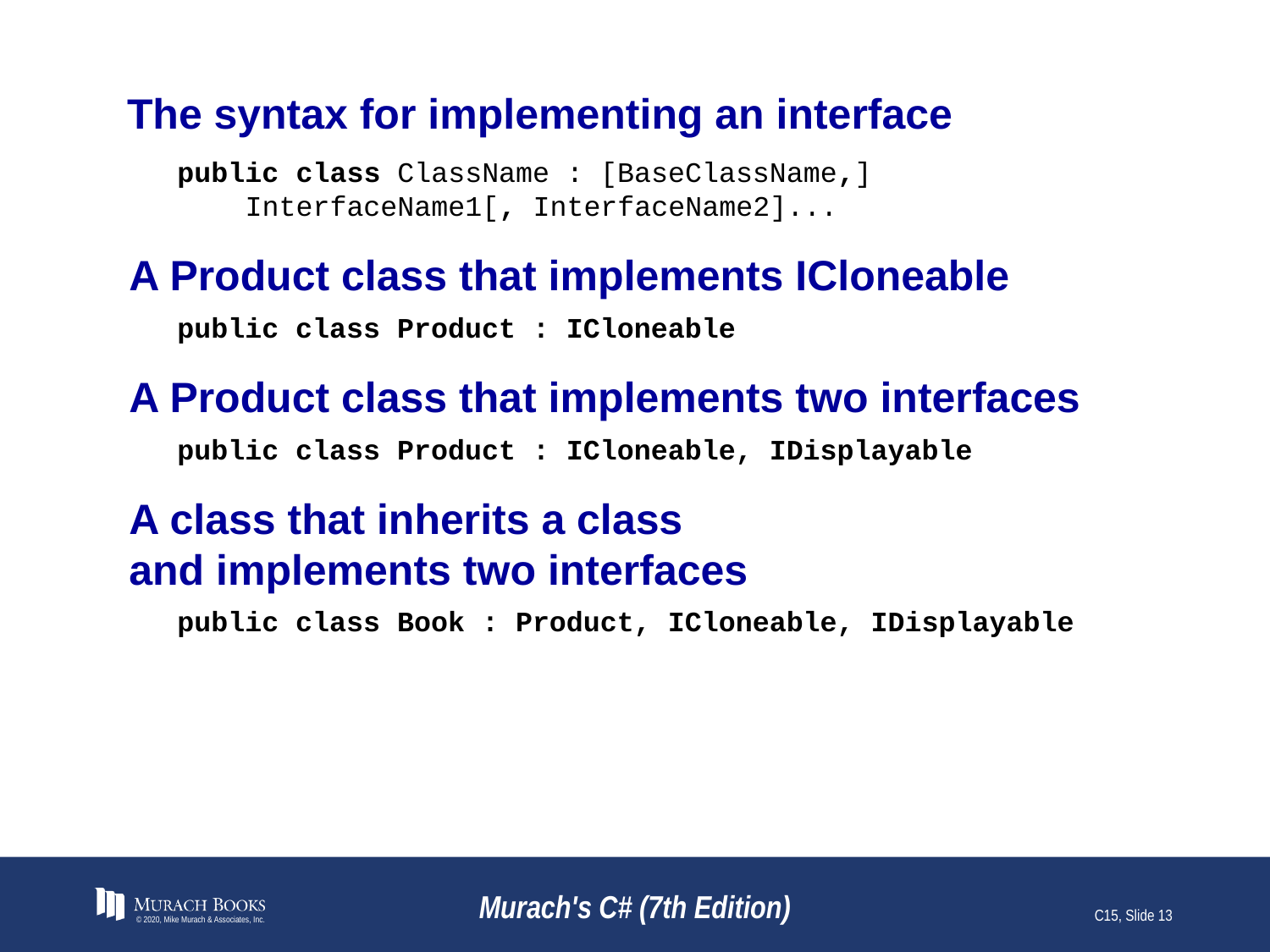

# The syntax for implementing an interface
public class ClassName : [BaseClassName,]
    InterfaceName1[, InterfaceName2]...
A Product class that implements ICloneable
public class Product : ICloneable
A Product class that implements two interfaces
public class Product : ICloneable, IDisplayable
A class that inherits a class
and implements two interfaces
public class Book : Product, ICloneable, IDisplayable

© 2020, Mike Murach & Associates, Inc.
Murach's C# (7th Edition)

C15, Slide 13